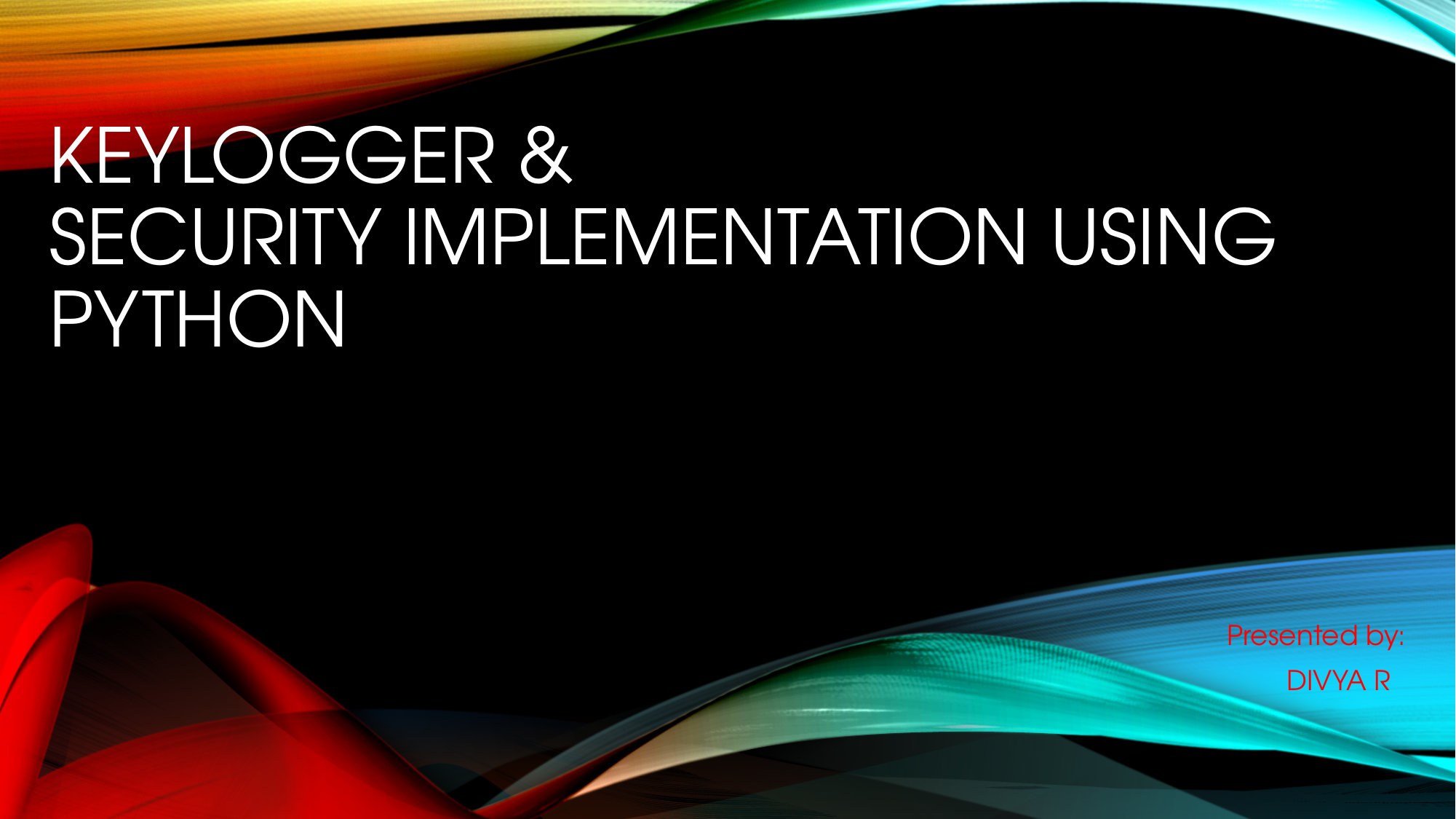

# Keylogger & Security Implementation using Python

Presented by:
DIVYA R